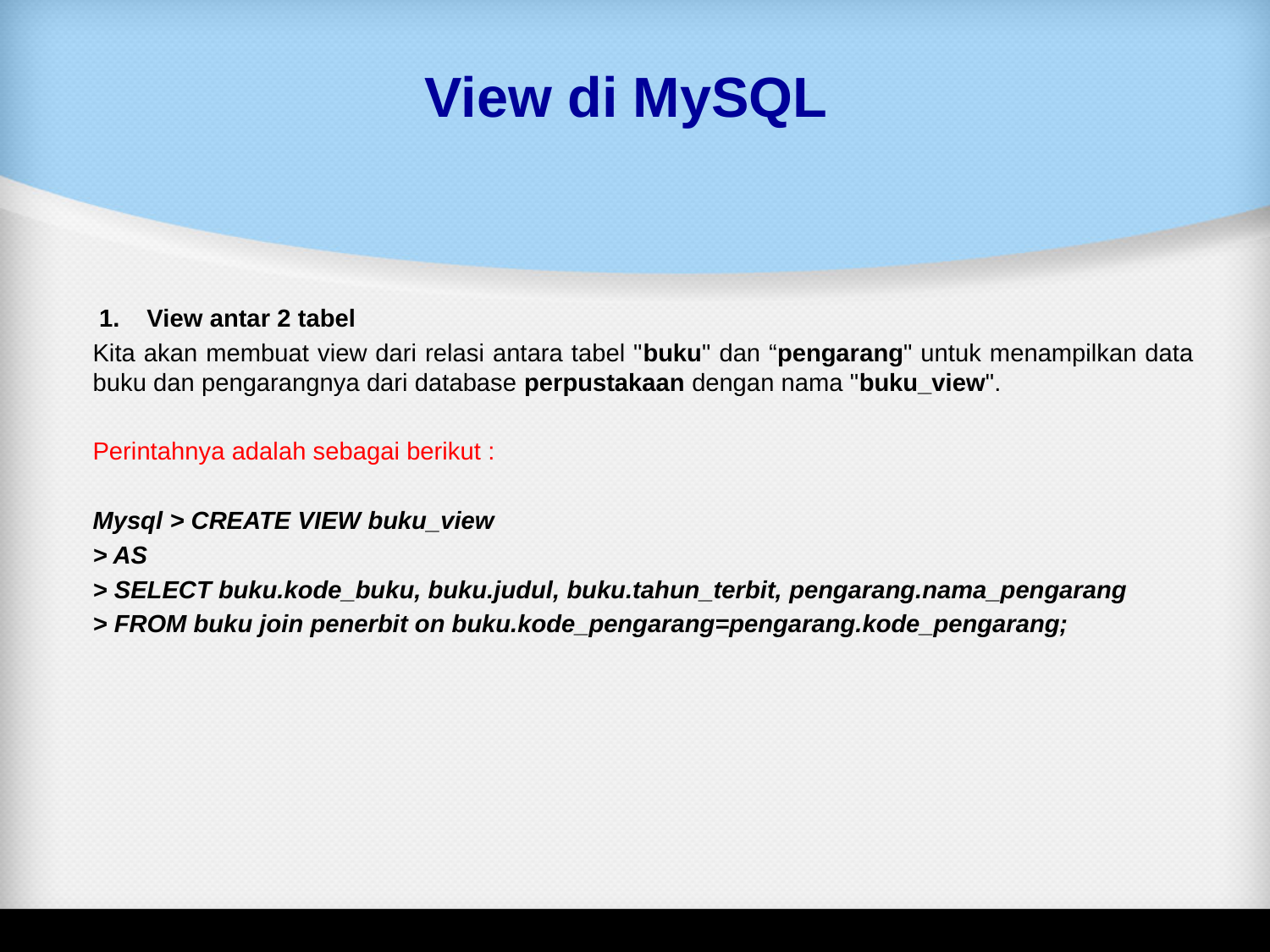

# View di MySQL
View antar 2 tabel
Kita akan membuat view dari relasi antara tabel "buku" dan “pengarang" untuk menampilkan data buku dan pengarangnya dari database perpustakaan dengan nama "buku_view".

Perintahnya adalah sebagai berikut :

Mysql > CREATE VIEW buku_view
> AS
> SELECT buku.kode_buku, buku.judul, buku.tahun_terbit, pengarang.nama_pengarang
> FROM buku join penerbit on buku.kode_pengarang=pengarang.kode_pengarang;